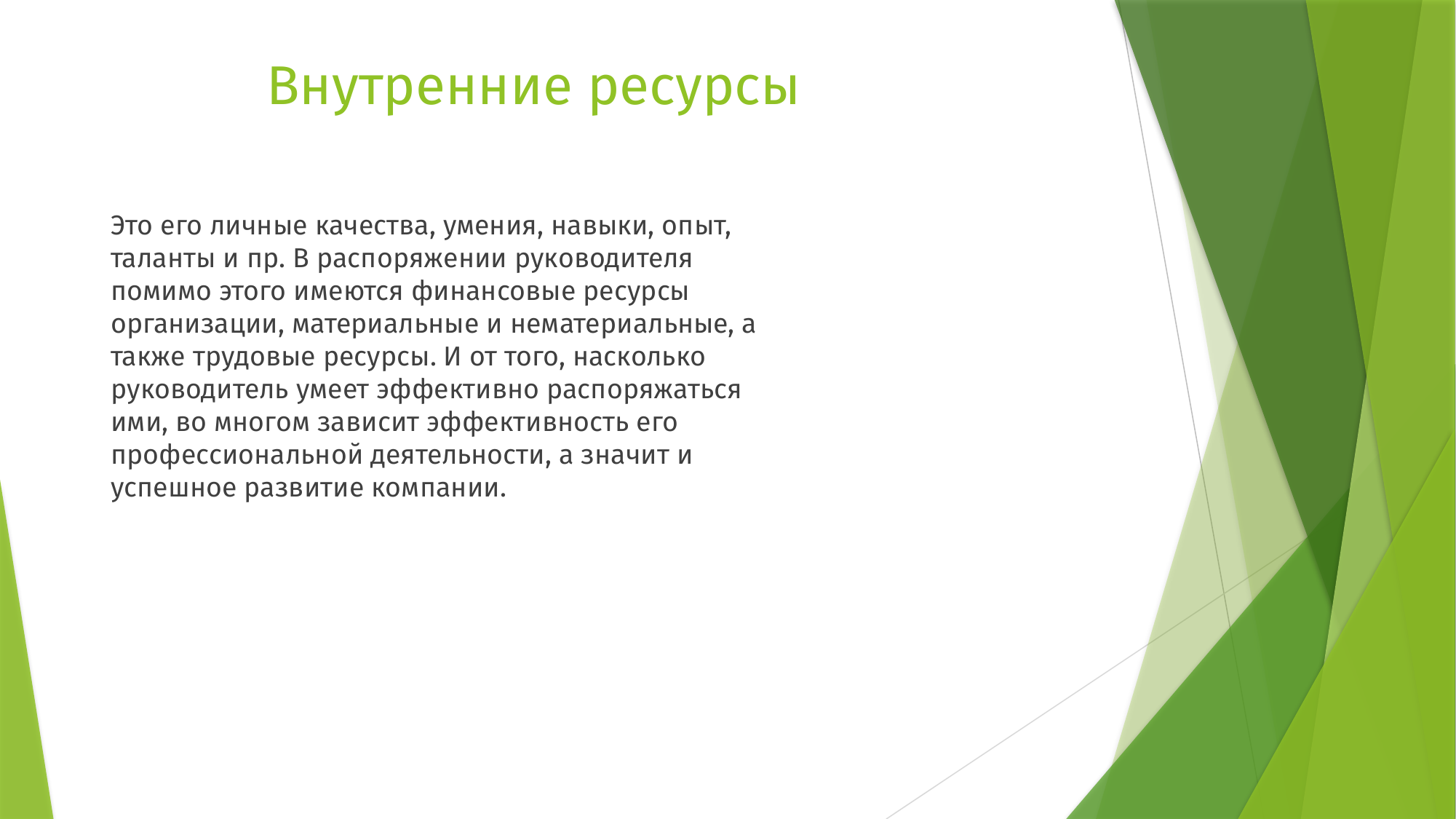

# Внутренние ресурсы
Это его личные качества, умения, навыки, опыт, таланты и пр. В распоряжении руководителя помимо этого имеются финансовые ресурсы организации, материальные и нематериальные, а также трудовые ресурсы. И от того, насколько руководитель умеет эффективно распоряжаться ими, во многом зависит эффективность его профессиональной деятельности, а значит и успешное развитие компании.